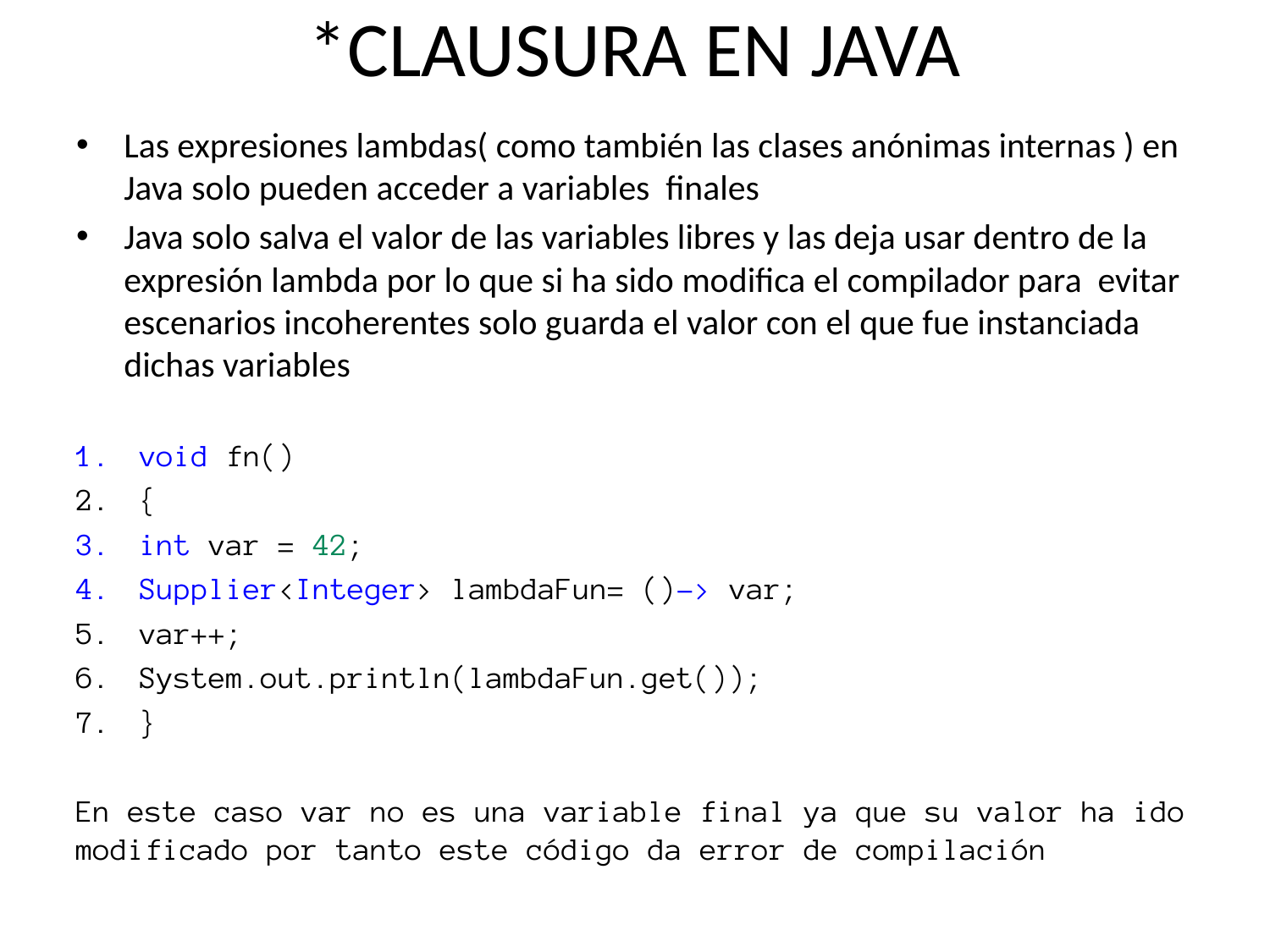

# *CLAUSURA EN JAVA
Las expresiones lambdas( como también las clases anónimas internas ) en Java solo pueden acceder a variables  finales
Java solo salva el valor de las variables libres y las deja usar dentro de la expresión lambda por lo que si ha sido modifica el compilador para  evitar escenarios incoherentes solo guarda el valor con el que fue instanciada dichas variables

void fn()
{
int var = 42;
Supplier<Integer> lambdaFun= ()-> var;
var++;
System.out.println(lambdaFun.get());
}

En este caso var no es una variable final ya que su valor ha ido modificado por tanto este código da error de compilación